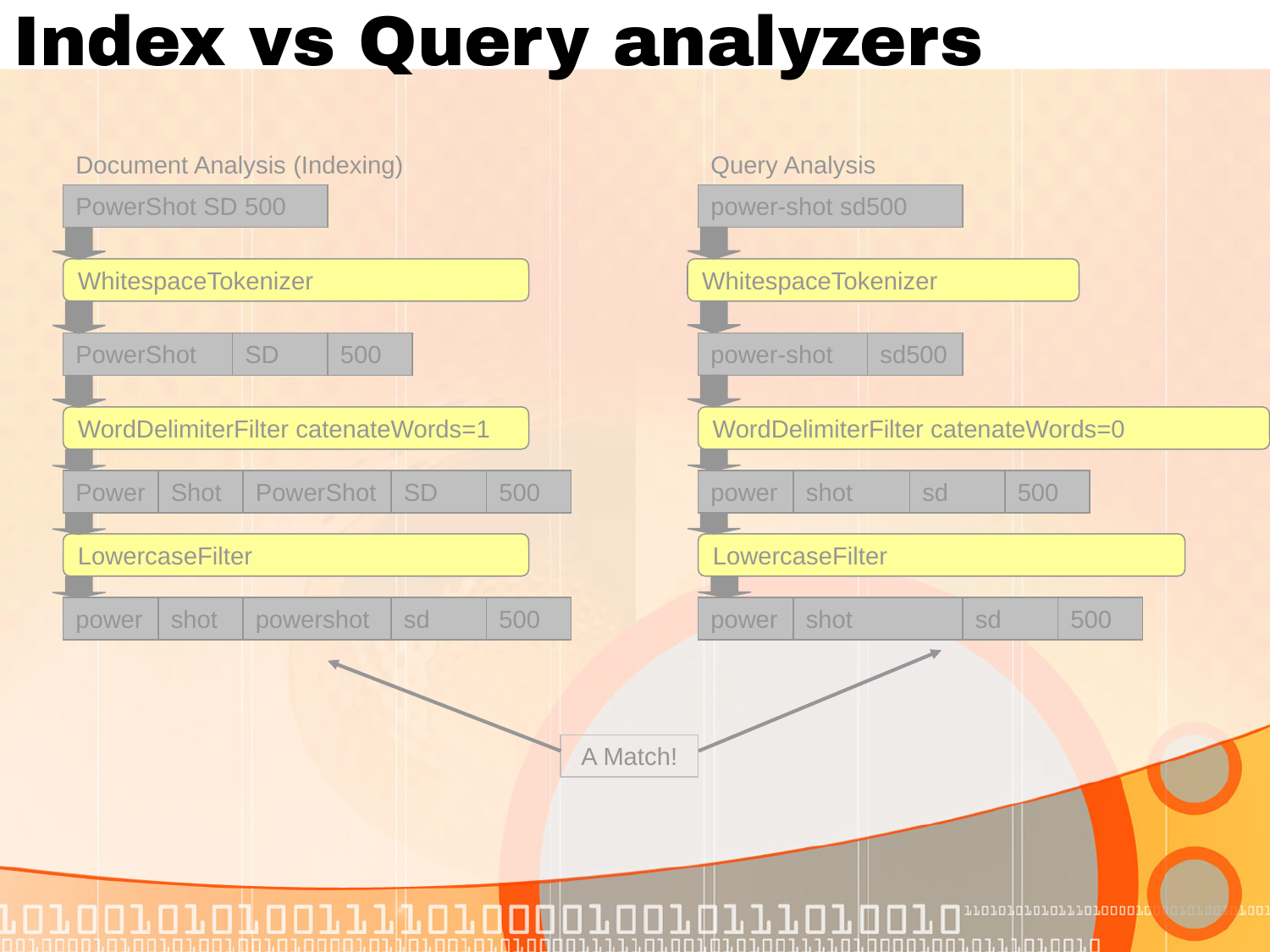

# Index vs Query analyzers

Document Analysis (Indexing)
Query Analysis
PowerShot SD 500
power-shot sd500

WhitespaceTokenizer
WhitespaceTokenizer

PowerShot
SD
500
power-shot
sd500

WordDelimiterFilter catenateWords=1
WordDelimiterFilter catenateWords=0

Power
Shot
PowerShot
SD
500
power
shot
sd
500

LowercaseFilter
LowercaseFilter

power
shot
powershot
sd
500
power
shot
sd
500

A Match!